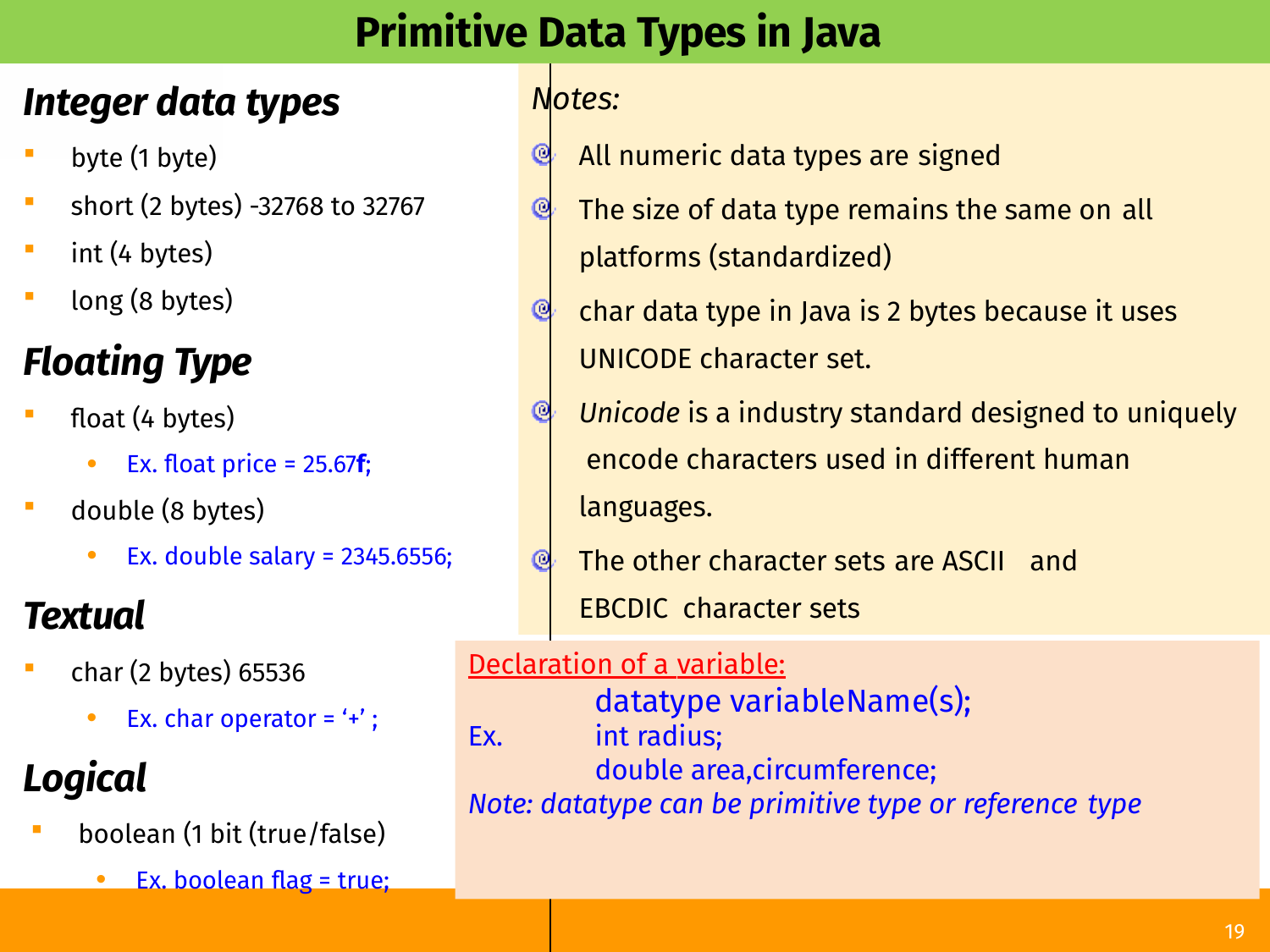

# Primitive Data Types in Java
Integer data types
byte (1 byte)

Notes:
All numeric data types are signed
The size of data type remains the same on all
platforms (standardized)
char data type in Java is 2 bytes because it uses  UNICODE character set.
Unicode is a industry standard designed to uniquely  encode characters used in different human  languages.
The other character sets are ASCII	and EBCDIC  character sets
short (2 bytes) -32768 to 32767
int (4 bytes)
long (8 bytes)
Floating Type
float (4 bytes)
Ex. float price = 25.67f;
double (8 bytes)
Ex. double salary = 2345.6556;
Textual
char (2 bytes) 65536
Declaration of a variable:
datatype variableName(s);
Ex. char operator = ‘+’ ;
Logical
boolean (1 bit (true/false)
Ex. boolean flag = true;
Ex.
int radius;
double area,circumference;
Note: datatype can be primitive type or reference type

19